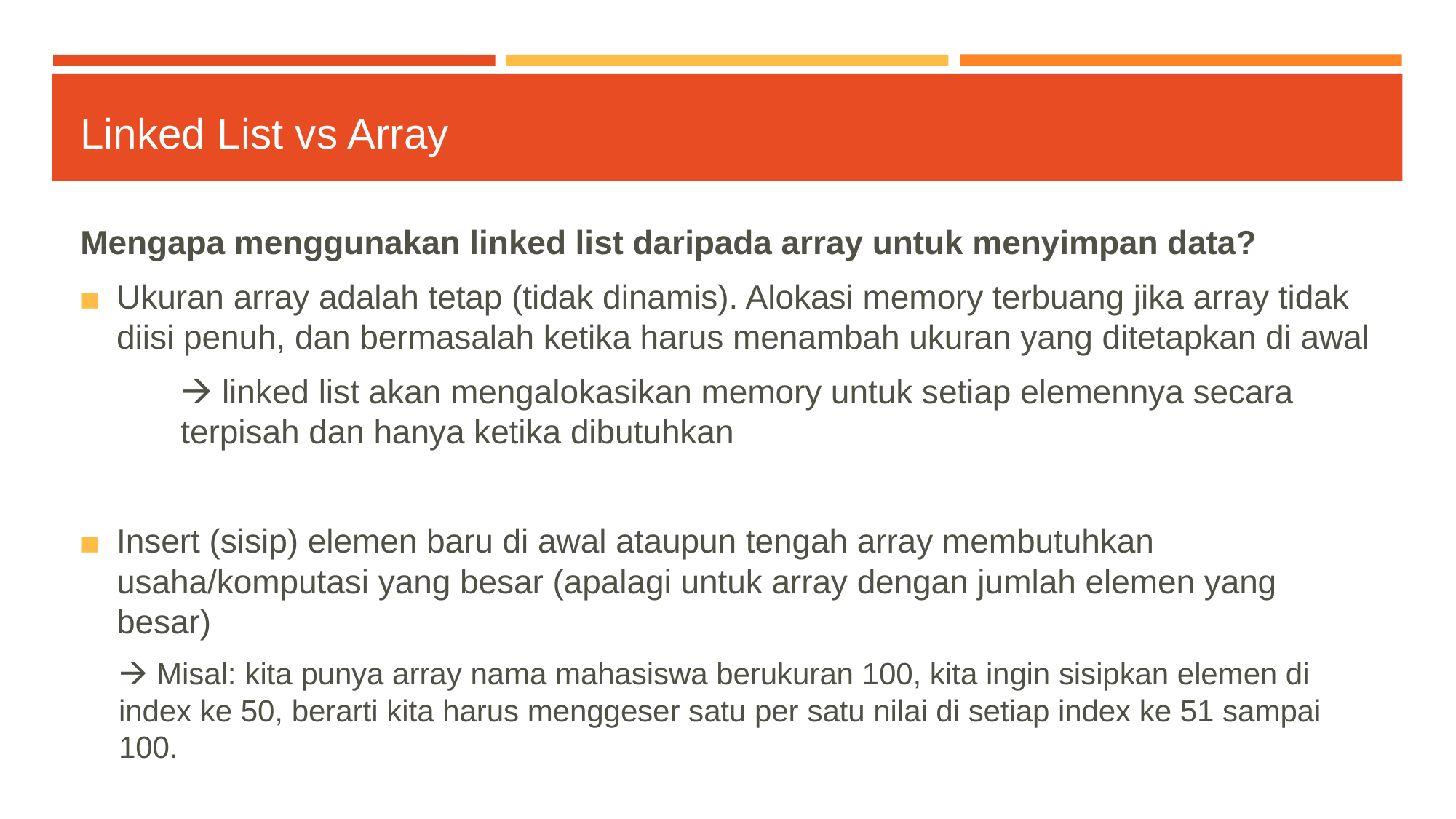

# Linked List vs Array
Mengapa menggunakan linked list daripada array untuk menyimpan data?
Ukuran array adalah tetap (tidak dinamis). Alokasi memory terbuang jika array tidak diisi penuh, dan bermasalah ketika harus menambah ukuran yang ditetapkan di awal
	🡪 linked list akan mengalokasikan memory untuk setiap elemennya secara 	terpisah dan hanya ketika dibutuhkan

Insert (sisip) elemen baru di awal ataupun tengah array membutuhkan usaha/komputasi yang besar (apalagi untuk array dengan jumlah elemen yang besar)
🡪 Misal: kita punya array nama mahasiswa berukuran 100, kita ingin sisipkan elemen di index ke 50, berarti kita harus menggeser satu per satu nilai di setiap index ke 51 sampai 100.